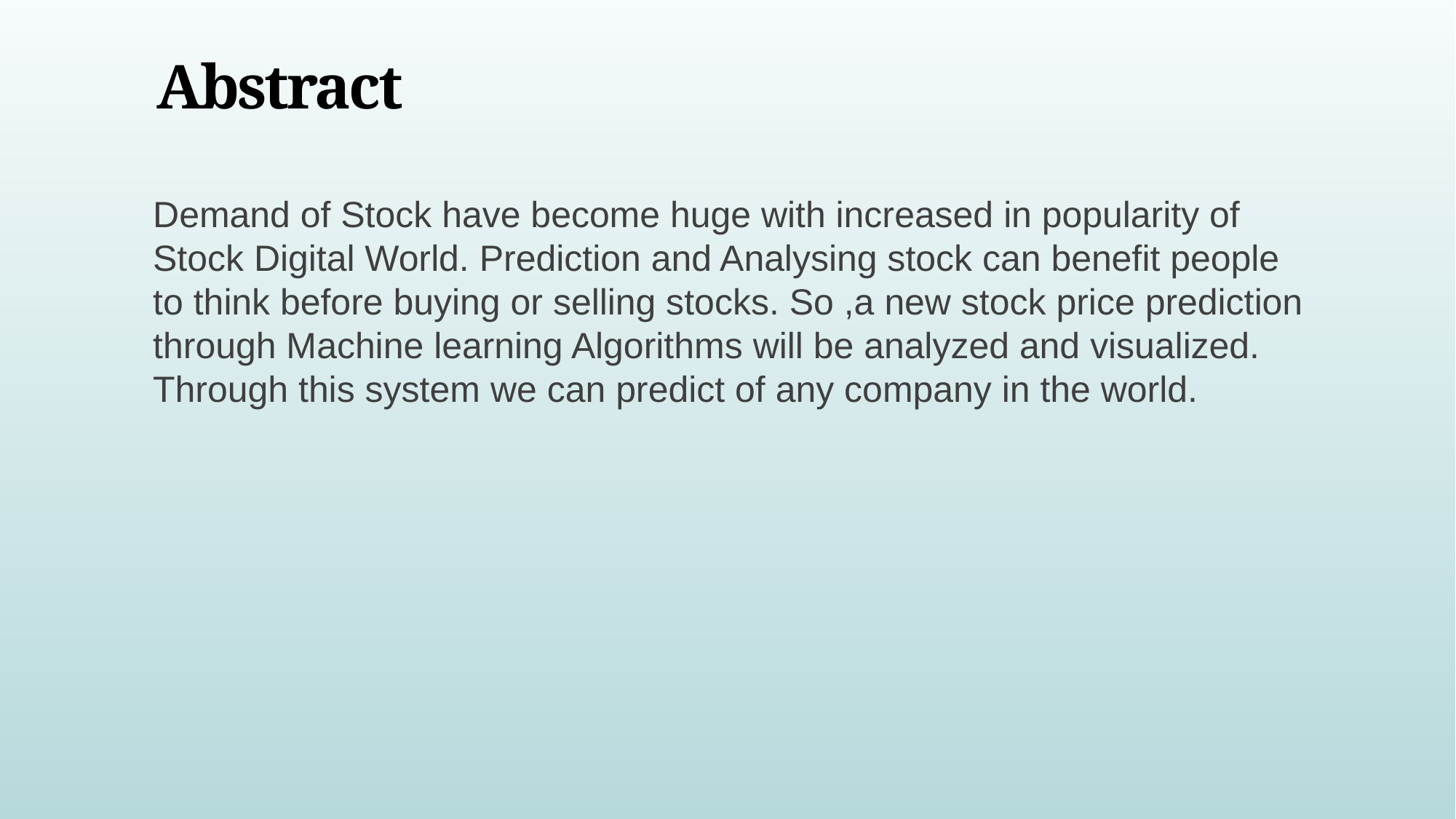

# Abstract
Demand of Stock have become huge with increased in popularity of Stock Digital World. Prediction and Analysing stock can benefit people to think before buying or selling stocks. So ,a new stock price prediction through Machine learning Algorithms will be analyzed and visualized. Through this system we can predict of any company in the world.